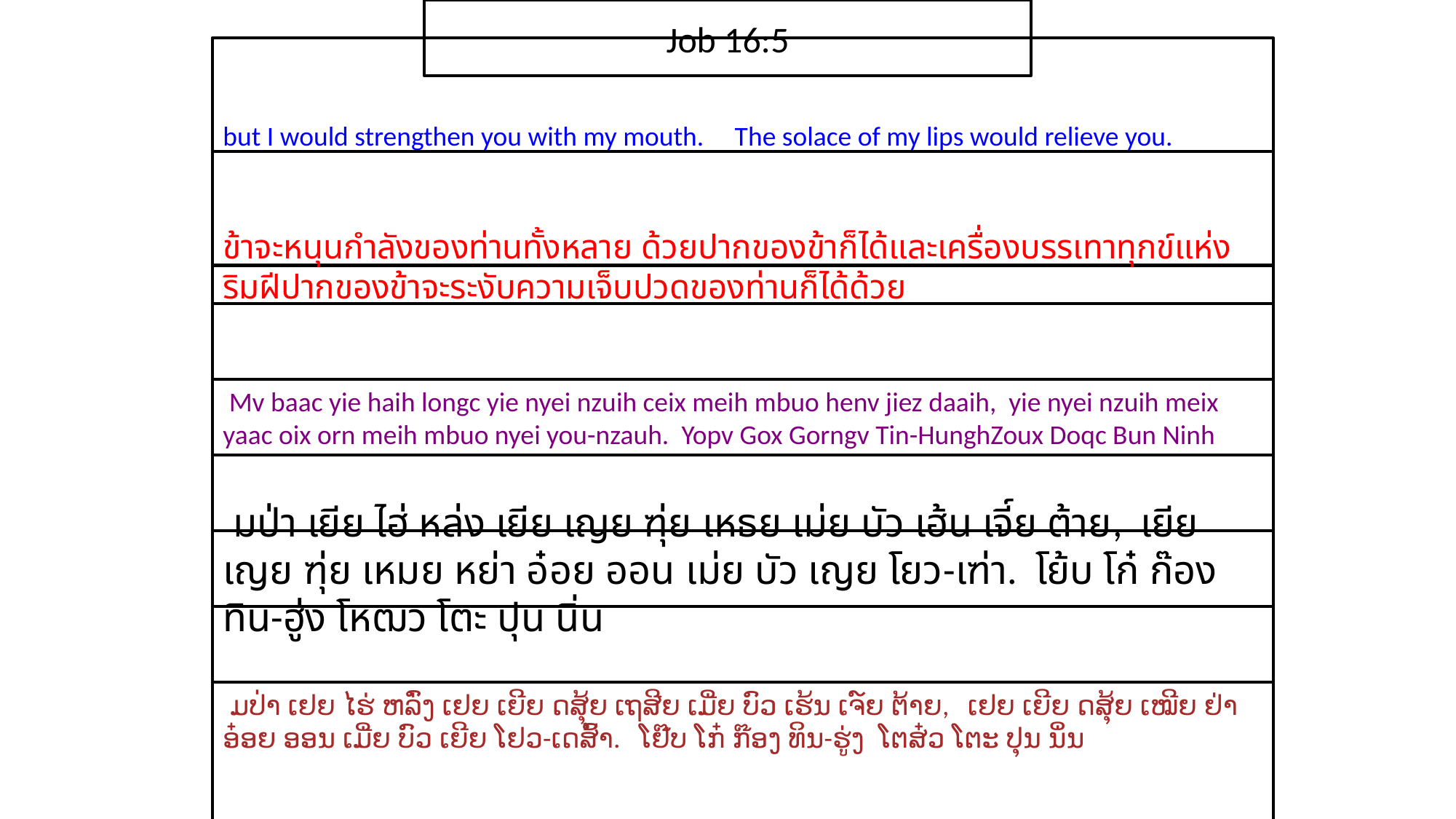

Job 16:5
but I would strengthen you with my mouth.     The solace of my lips would relieve you.
ข้า​จะ​หนุน​กำลัง​ของ​ท่าน​ทั้ง​หลาย ด้วย​ปาก​ของ​ข้า​ก็​ได้และ​เครื่อง​บรรเทา​ทุกข์​แห่ง​ริม​ฝีปาก​ของ​ข้าจะ​ระงับ​ความ​เจ็บปวด​ของ​ท่าน​ก็​ได้​ด้วย
 Mv baac yie haih longc yie nyei nzuih ceix meih mbuo henv jiez daaih,  yie nyei nzuih meix yaac oix orn meih mbuo nyei you-nzauh.  Yopv Gox Gorngv Tin-HunghZoux Doqc Bun Ninh
 มป่า เยีย ไฮ่ หล่ง เยีย เญย ฑุ่ย เหธย เม่ย บัว เฮ้น เจี์ย ต้าย,  เยีย เญย ฑุ่ย เหมย หย่า อ๋อย ออน เม่ย บัว เญย โยว-เฑ่า.  โย้บ โก๋ ก๊อง ทิน-ฮู่ง โหฒว โตะ ปุน นิ่น
 ມປ່າ ເຢຍ ໄຮ່ ຫລົ່ງ ເຢຍ ເຍີຍ ດສຸ້ຍ ເຖສີຍ ເມີ່ຍ ບົວ ເຮ້ນ ເຈ໌ຍ ຕ້າຍ,   ເຢຍ ເຍີຍ ດສຸ້ຍ ເໝີຍ ຢ່າ ອ໋ອຍ ອອນ ເມີ່ຍ ບົວ ເຍີຍ ໂຢວ-ເດສົ້າ.   ໂຢ໊ບ ໂກ໋ ກ໊ອງ ທິນ-ຮູ່ງ  ໂຕສ໋ວ ໂຕະ ປຸນ ນິ່ນ